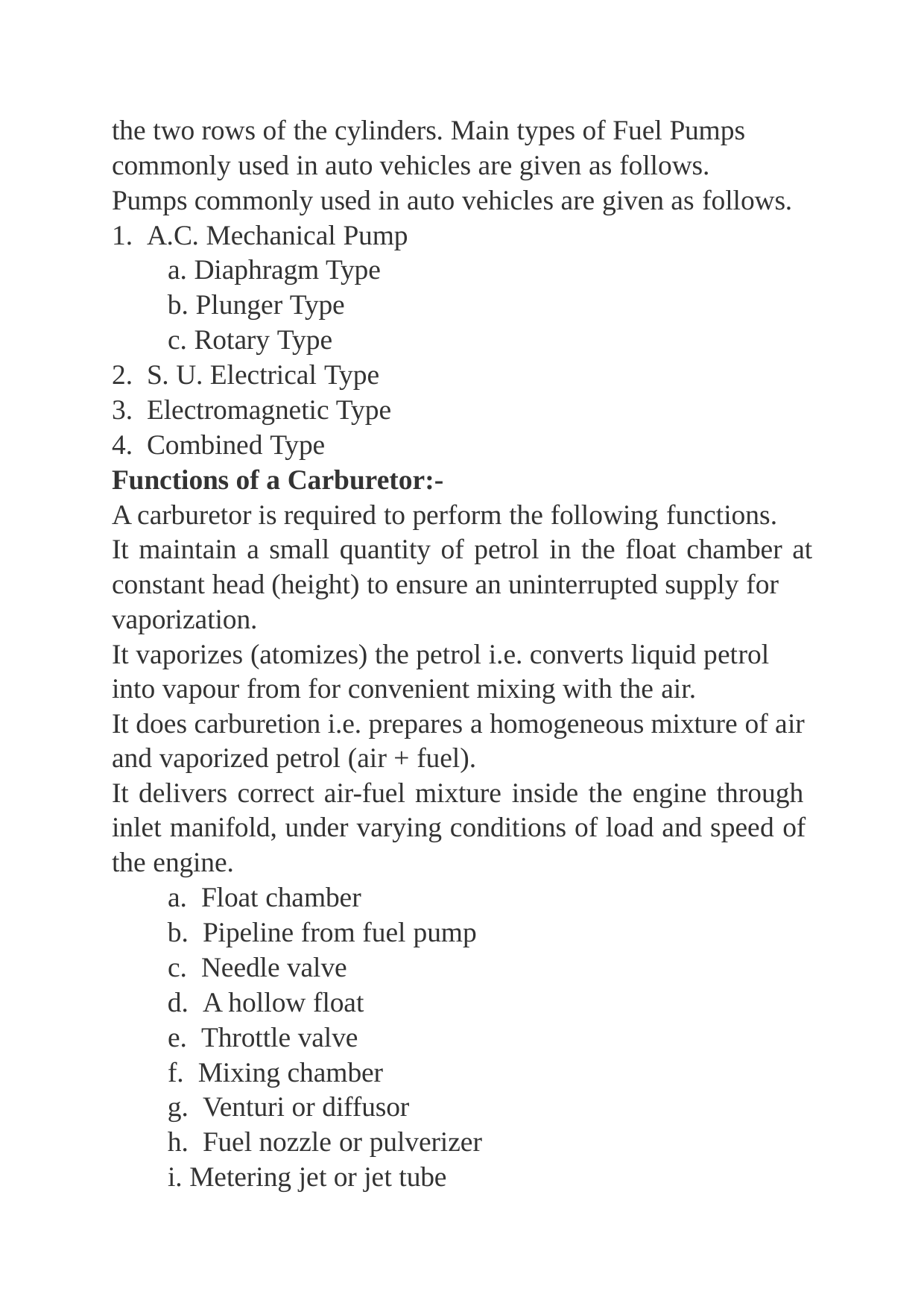

the two rows of the cylinders. Main types of Fuel Pumps  commonly used in auto vehicles are given as follows.
Pumps commonly used in auto vehicles are given as follows.
A.C. Mechanical Pump
Diaphragm Type
Plunger Type
Rotary Type
S. U. Electrical Type
Electromagnetic Type
Combined Type
Functions of a Carburetor:-
A carburetor is required to perform the following functions.
It maintain a small quantity of petrol in the float chamber at
constant head (height) to ensure an uninterrupted supply for  vaporization.
It vaporizes (atomizes) the petrol i.e. converts liquid petrol  into vapour from for convenient mixing with the air.
It does carburetion i.e. prepares a homogeneous mixture of air  and vaporized petrol (air + fuel).
It delivers correct air-fuel mixture inside the engine through  inlet manifold, under varying conditions of load and speed of  the engine.
Float chamber
Pipeline from fuel pump
Needle valve
A hollow float
Throttle valve
Mixing chamber
Venturi or diffusor
Fuel nozzle or pulverizer
i. Metering jet or jet tube